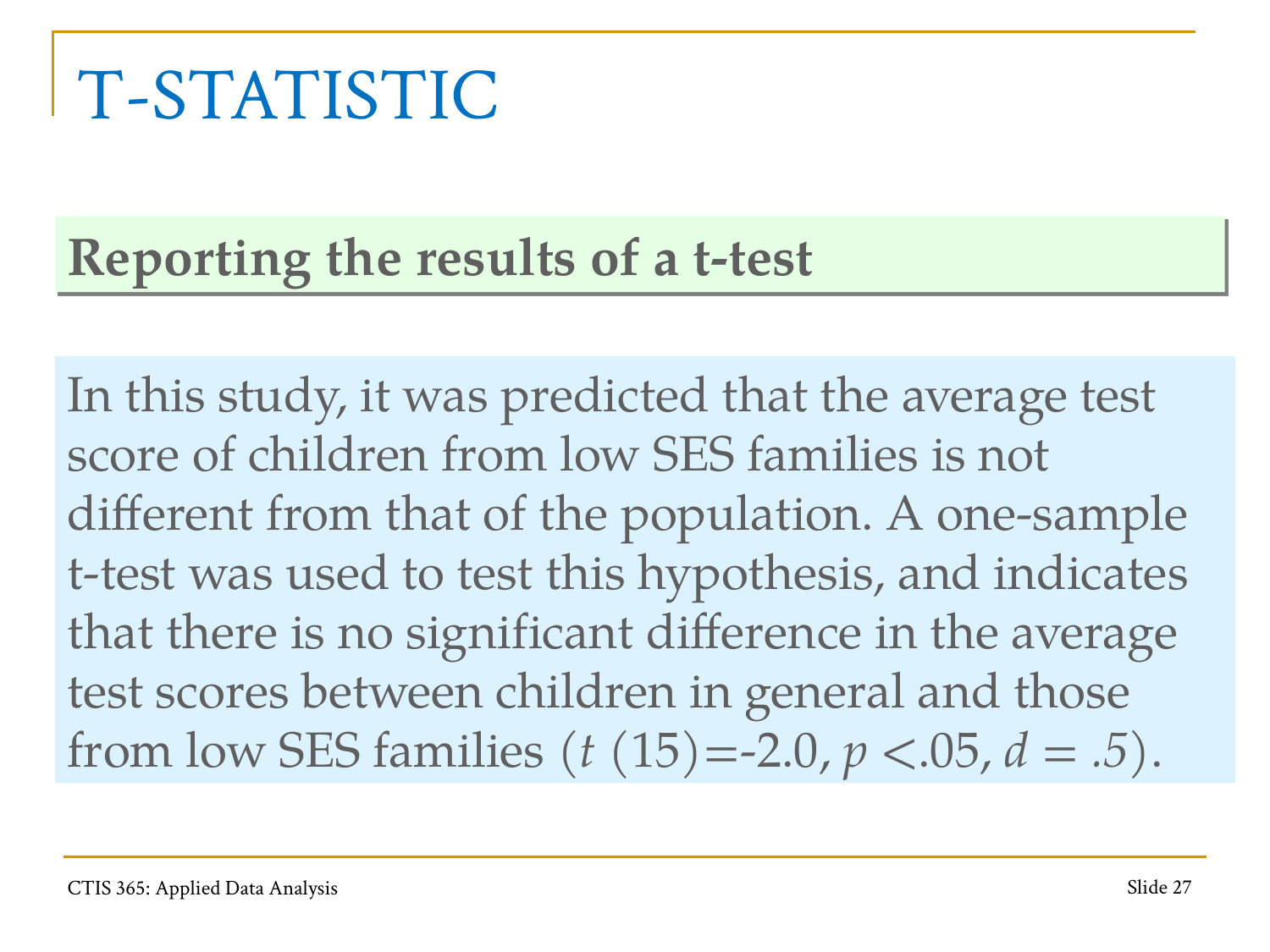

# T-STATISTIC
Reporting the results of a t-test
In this study, it was predicted that the average test score of children from low SES families is not different from that of the population. A one-sample t-test was used to test this hypothesis, and indicates that there is no significant difference in the average test scores between children in general and those from low SES families (t (15)=-2.0, p <.05, d = .5).
Slide 27